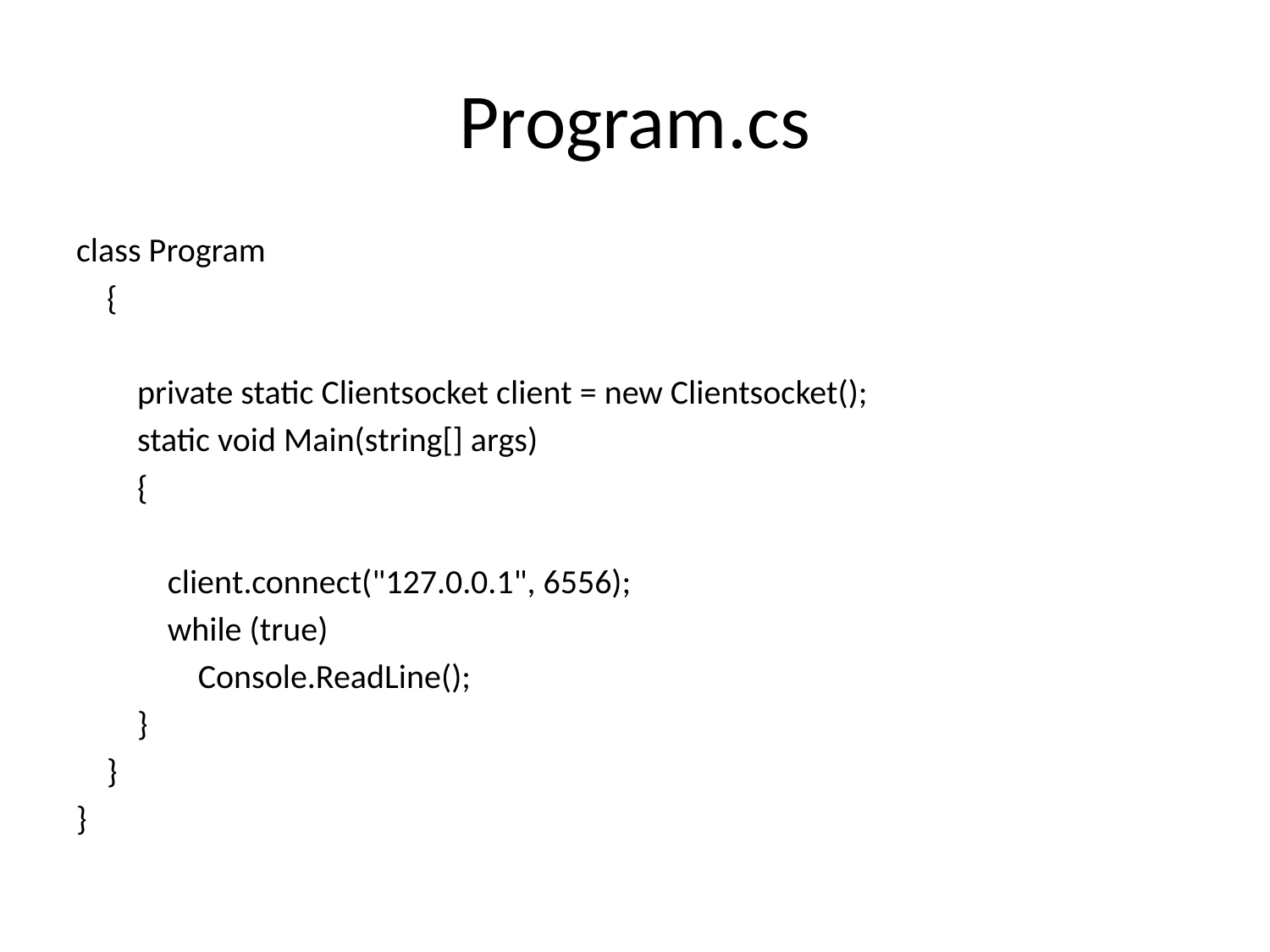

# Program.cs
class Program
    {

        private static Clientsocket client = new Clientsocket();
        static void Main(string[] args)
        {

            client.connect("127.0.0.1", 6556);
            while (true)
                Console.ReadLine();
        }
    }
}